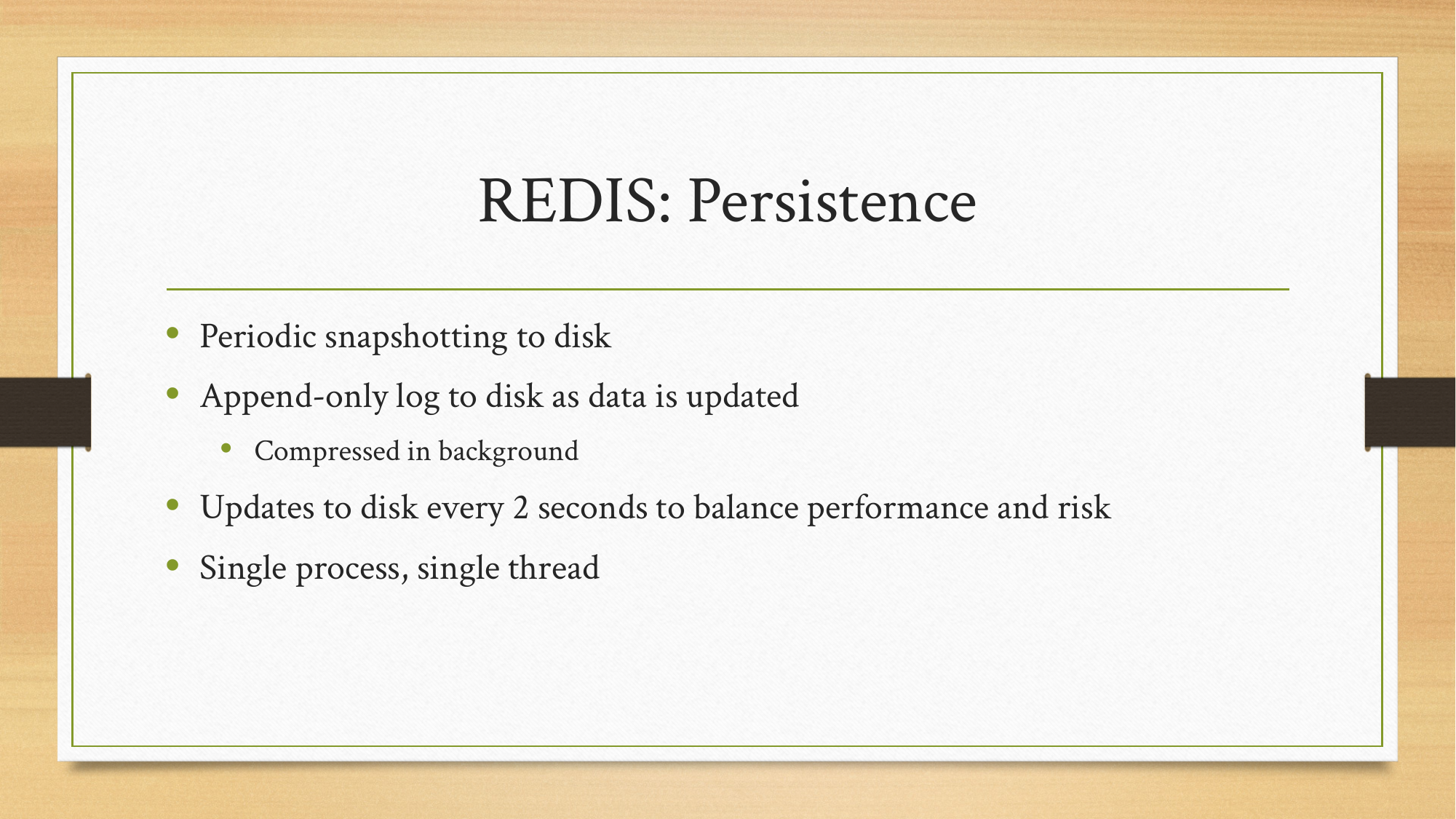

# REDIS: Persistence
Periodic snapshotting to disk
Append-only log to disk as data is updated
Compressed in background
Updates to disk every 2 seconds to balance performance and risk
Single process, single thread